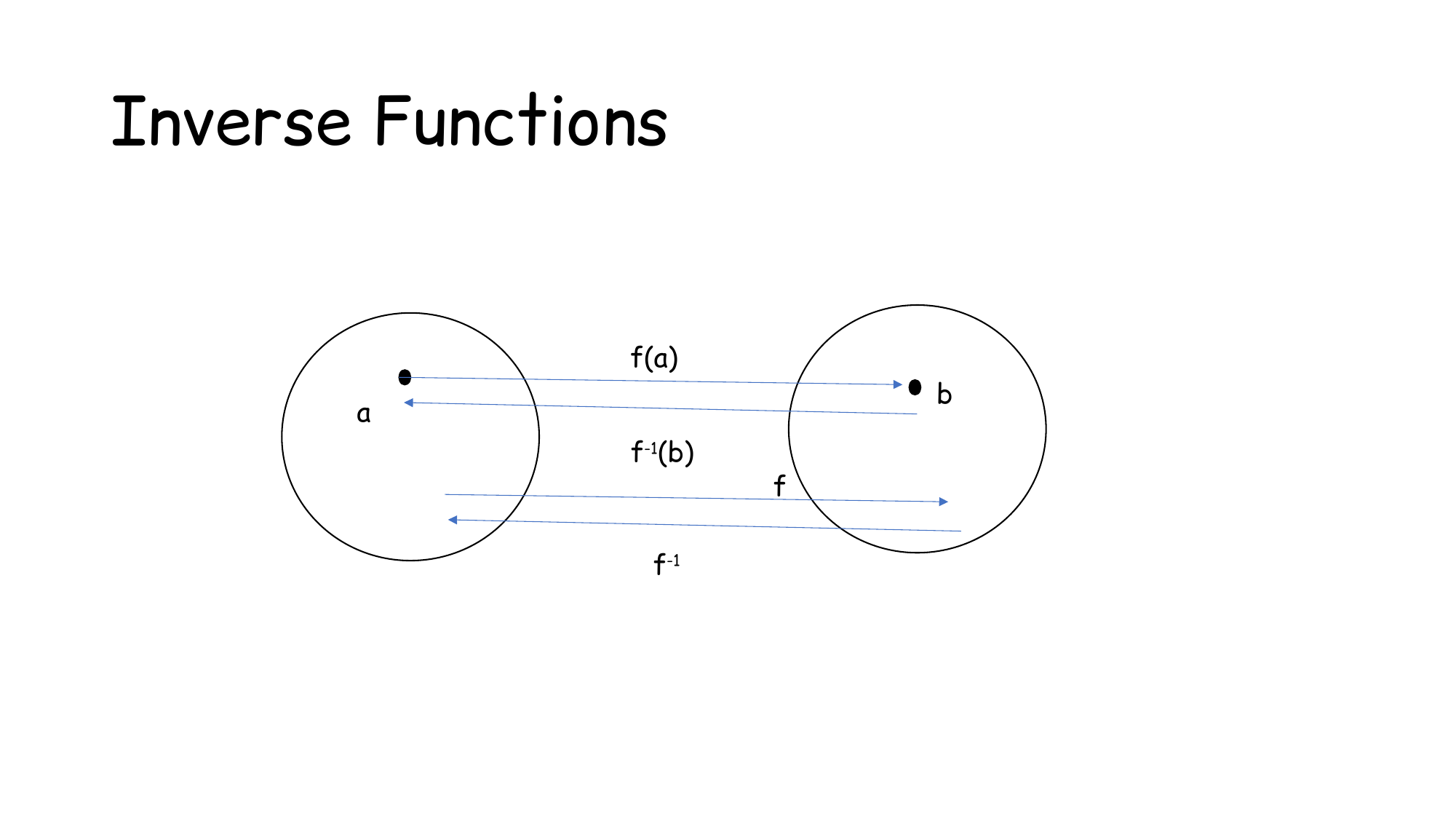

# Inverse Functions

f(a)

b

a
f-1(b)
f
f-1